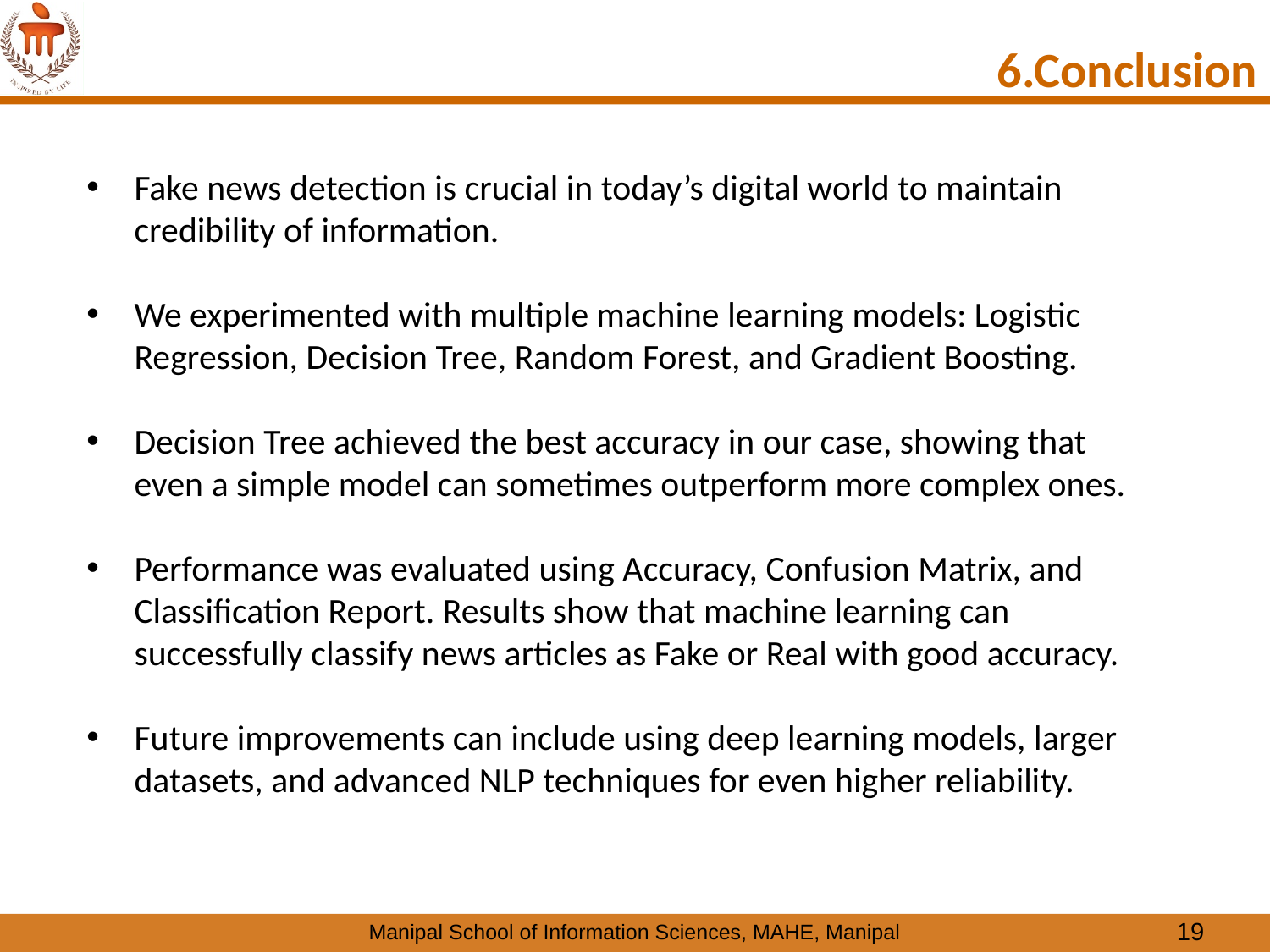

# 6.Conclusion
Fake news detection is crucial in today’s digital world to maintain credibility of information.

We experimented with multiple machine learning models: Logistic Regression, Decision Tree, Random Forest, and Gradient Boosting.

Decision Tree achieved the best accuracy in our case, showing that even a simple model can sometimes outperform more complex ones.

Performance was evaluated using Accuracy, Confusion Matrix, and Classification Report. Results show that machine learning can successfully classify news articles as Fake or Real with good accuracy.

Future improvements can include using deep learning models, larger datasets, and advanced NLP techniques for even higher reliability.
19